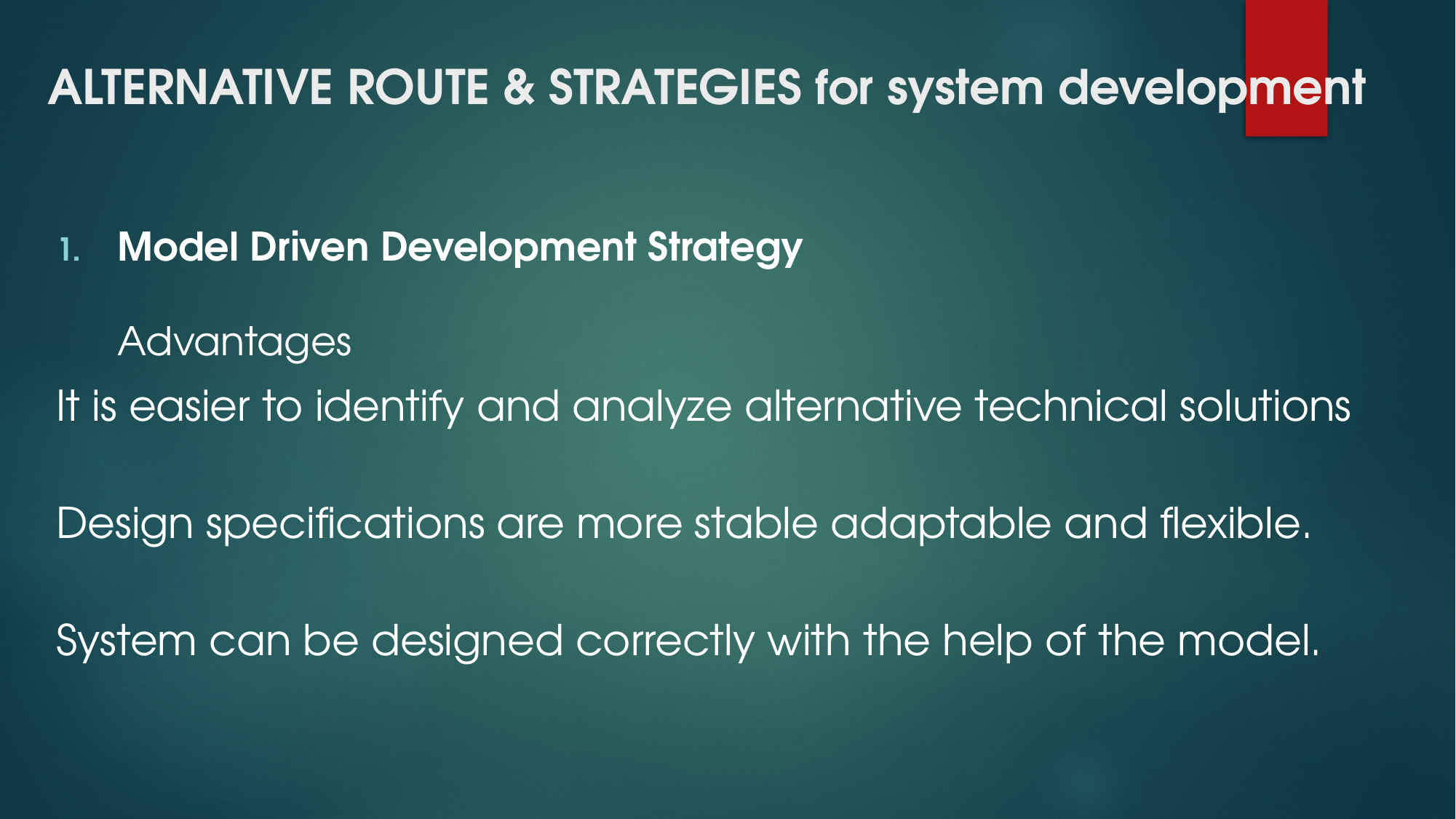

# ALTERNATIVE ROUTE & STRATEGIES for system development
Model Driven Development Strategy
Advantages
It is easier to identify and analyze alternative technical solutions
Design specifications are more stable adaptable and flexible.
System can be designed correctly with the help of the model.